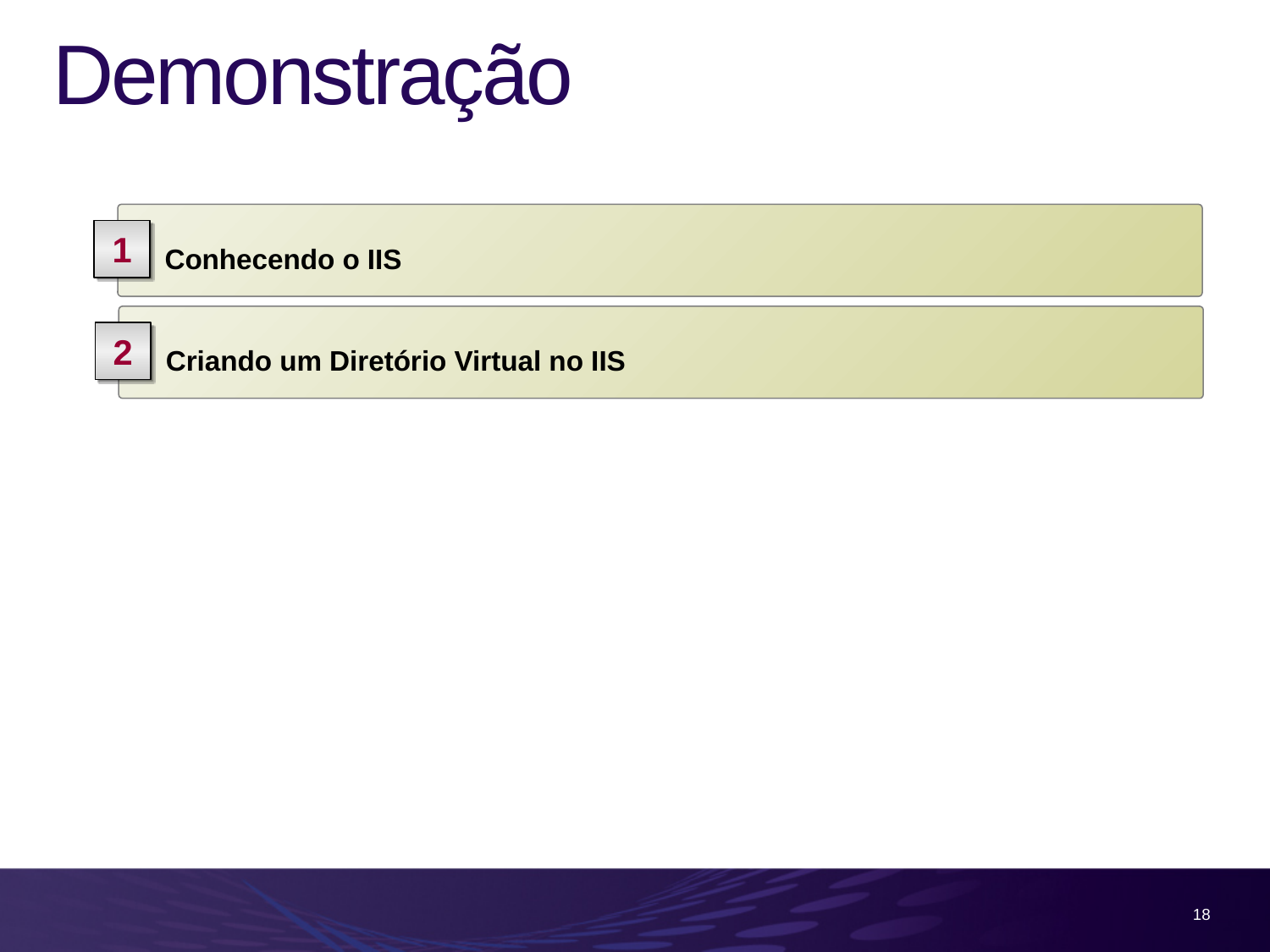

# Demonstração
 Conhecendo o IIS
1
 Criando um Diretório Virtual no IIS
2
18